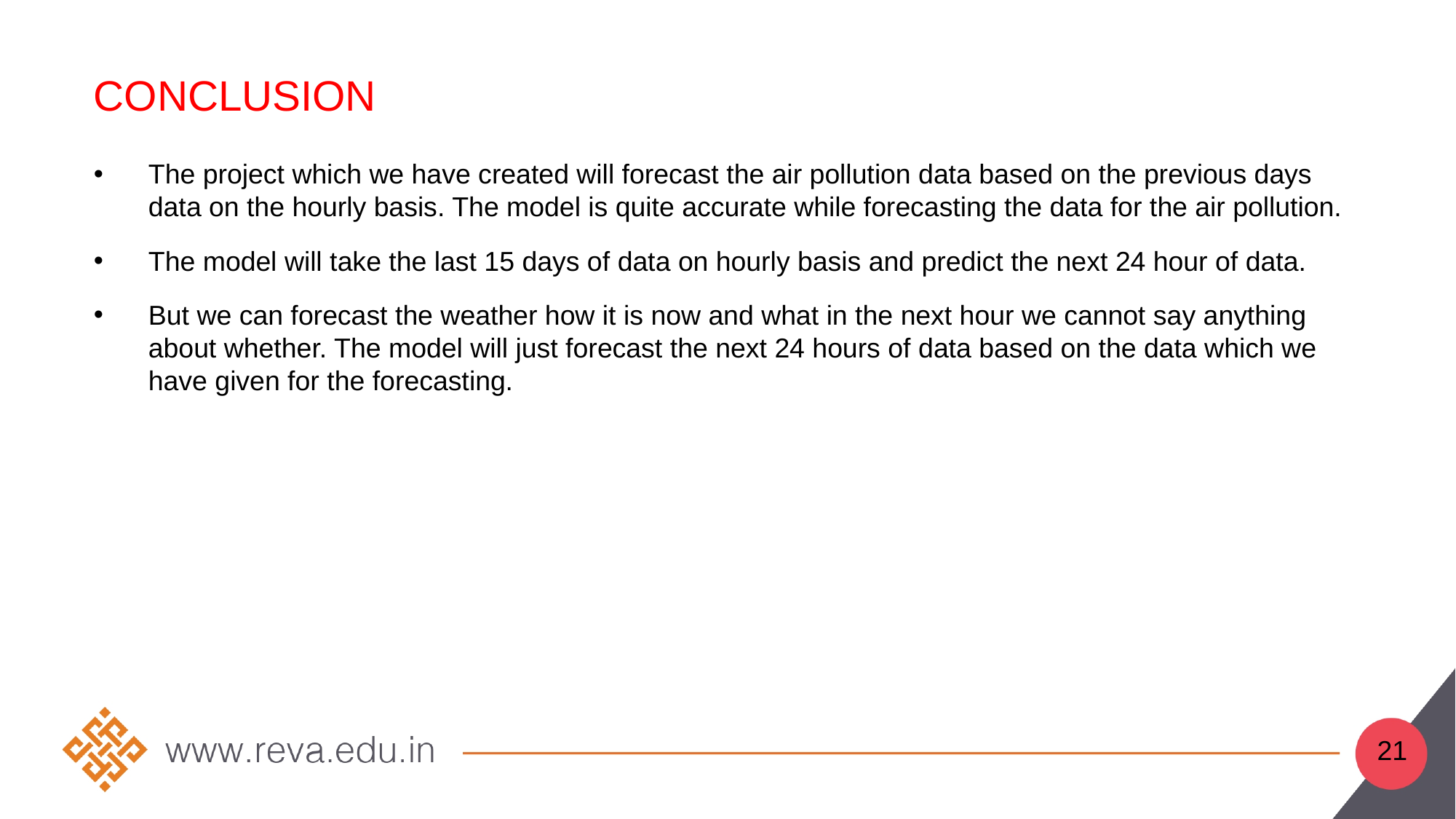

# Conclusion
The project which we have created will forecast the air pollution data based on the previous days data on the hourly basis. The model is quite accurate while forecasting the data for the air pollution.
The model will take the last 15 days of data on hourly basis and predict the next 24 hour of data.
But we can forecast the weather how it is now and what in the next hour we cannot say anything about whether. The model will just forecast the next 24 hours of data based on the data which we have given for the forecasting.

21